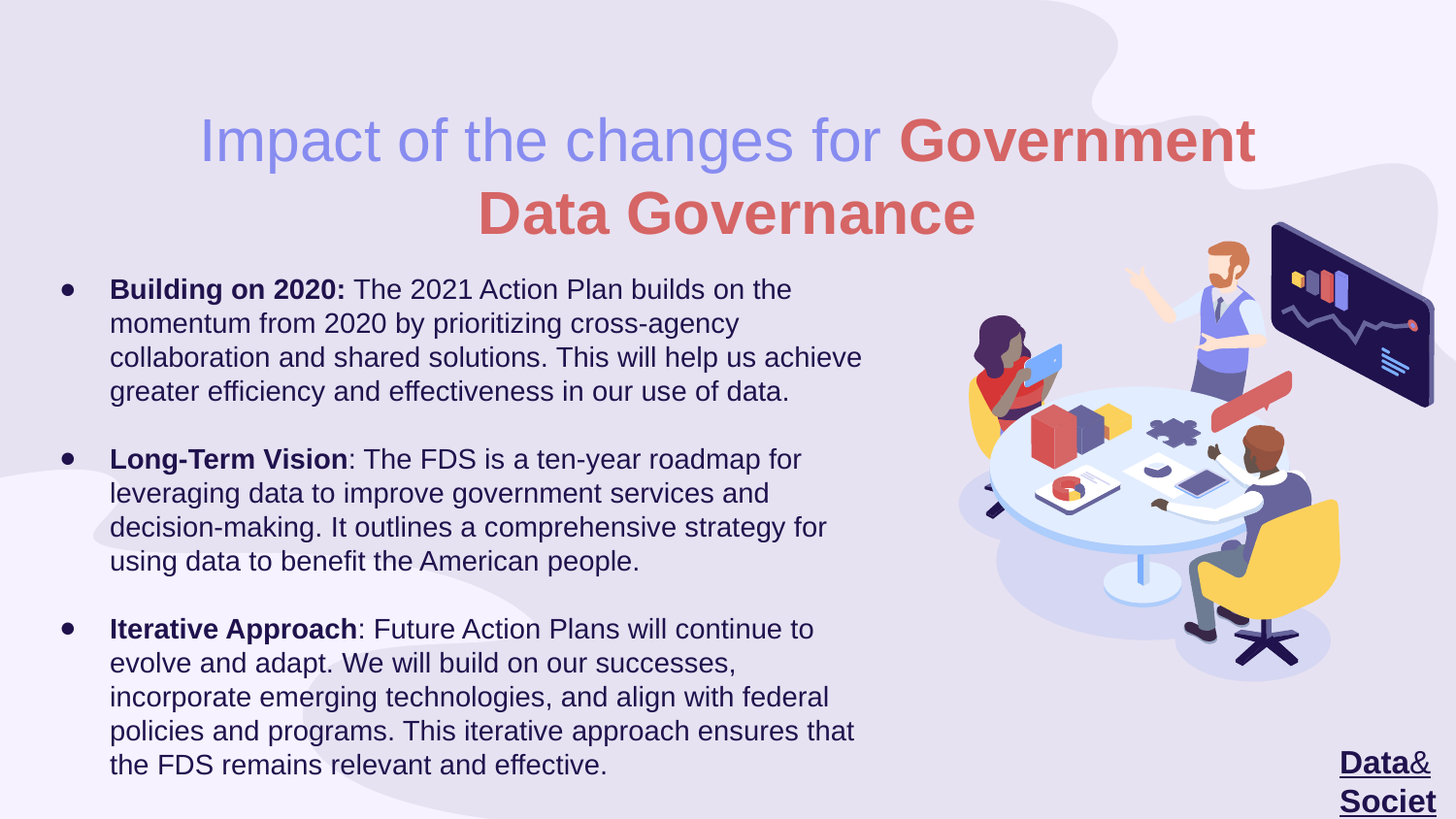

# Impact of the changes for Government Data Governance

Building on 2020: The 2021 Action Plan builds on the momentum from 2020 by prioritizing cross-agency collaboration and shared solutions. This will help us achieve greater efficiency and effectiveness in our use of data.

Long-Term Vision: The FDS is a ten-year roadmap for leveraging data to improve government services and decision-making. It outlines a comprehensive strategy for using data to benefit the American people.

Iterative Approach: Future Action Plans will continue to evolve and adapt. We will build on our successes, incorporate emerging technologies, and align with federal policies and programs. This iterative approach ensures that the FDS remains relevant and effective.